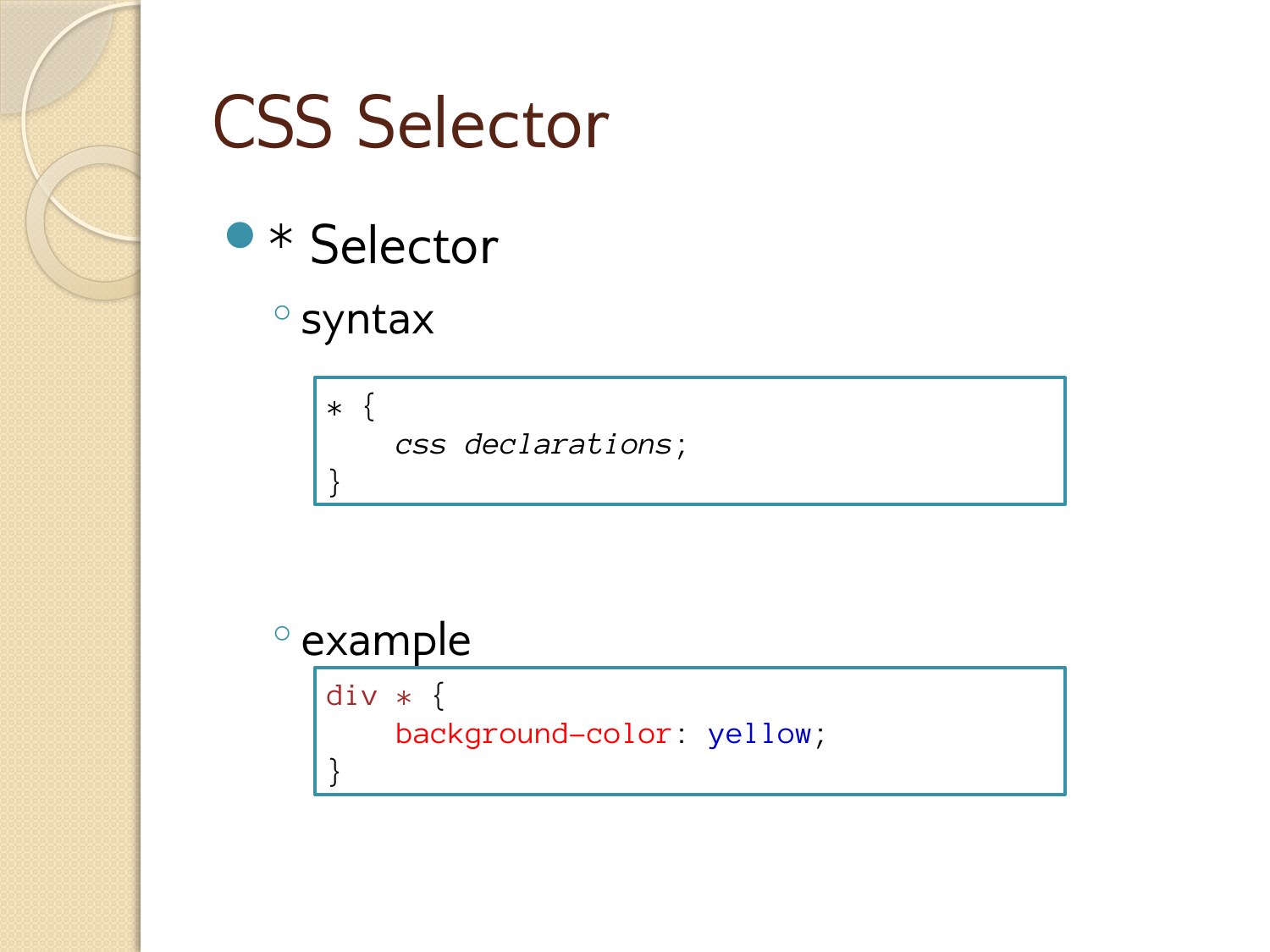

# CSS Selector
* Selector
syntax

example
* {
    css declarations;
}
div * {
    background-color: yellow;
}